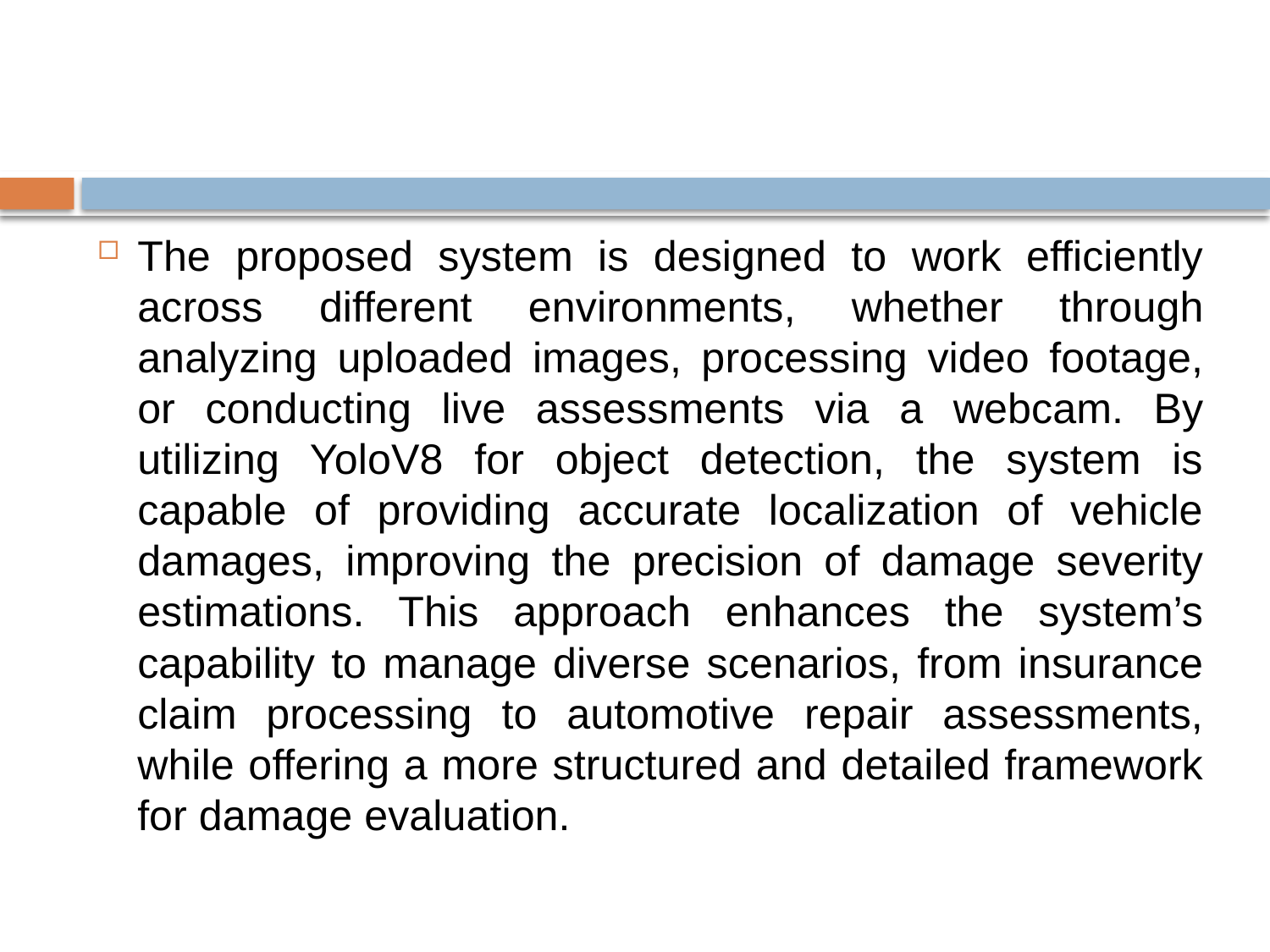

#
The proposed system is designed to work efficiently across different environments, whether through analyzing uploaded images, processing video footage, or conducting live assessments via a webcam. By utilizing YoloV8 for object detection, the system is capable of providing accurate localization of vehicle damages, improving the precision of damage severity estimations. This approach enhances the system’s capability to manage diverse scenarios, from insurance claim processing to automotive repair assessments, while offering a more structured and detailed framework for damage evaluation.